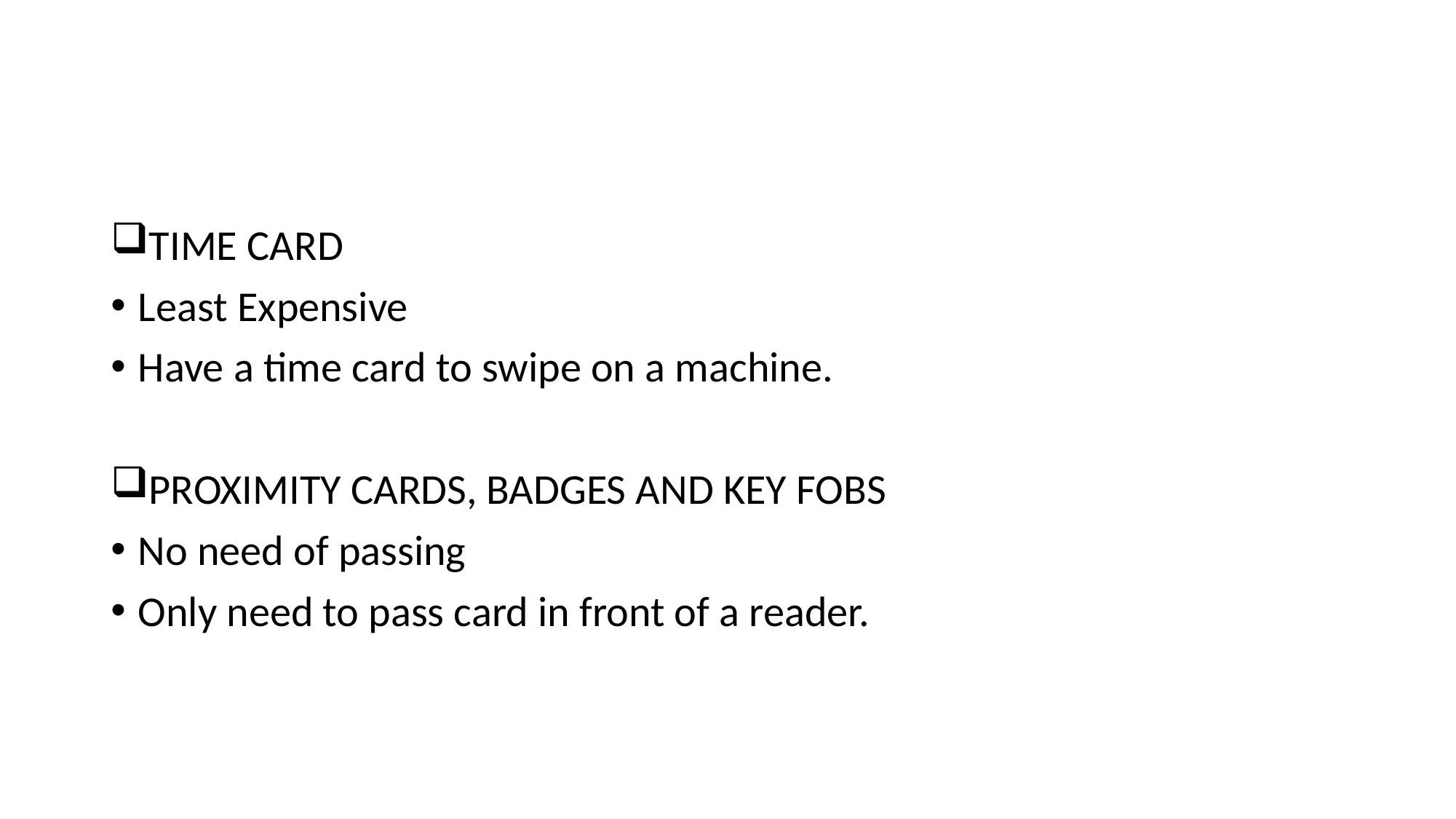

#
TIME CARD
Least Expensive
Have a time card to swipe on a machine.

PROXIMITY CARDS, BADGES AND KEY FOBS
No need of passing
Only need to pass card in front of a reader.